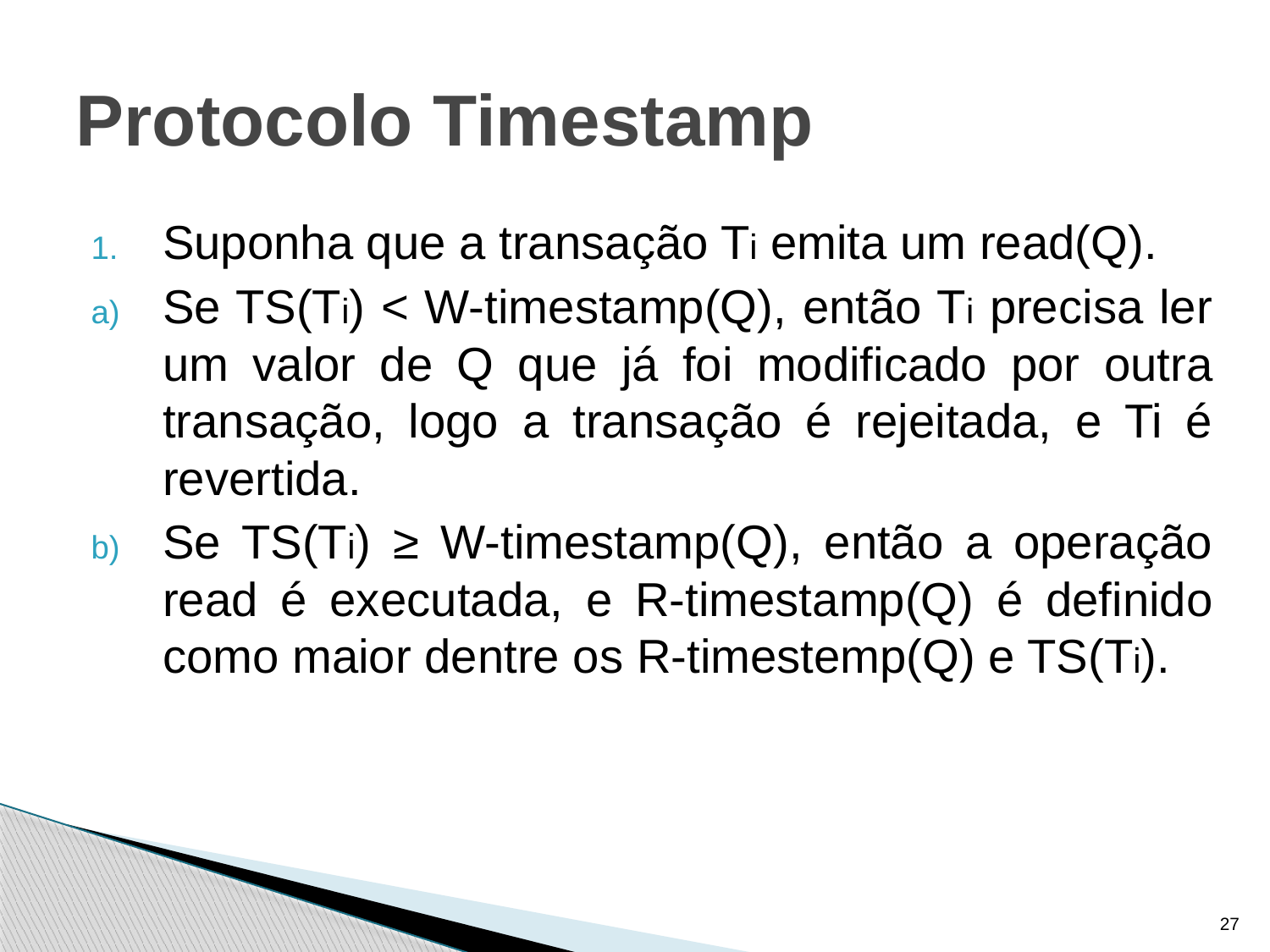

# Protocolo Timestamp
Suponha que a transação Ti emita um read(Q).
Se TS(Ti) < W-timestamp(Q), então Ti precisa ler um valor de Q que já foi modificado por outra transação, logo a transação é rejeitada, e Ti é revertida.
Se TS(Ti) ≥ W-timestamp(Q), então a operação read é executada, e R-timestamp(Q) é definido como maior dentre os R-timestemp(Q) e TS(Ti).
27